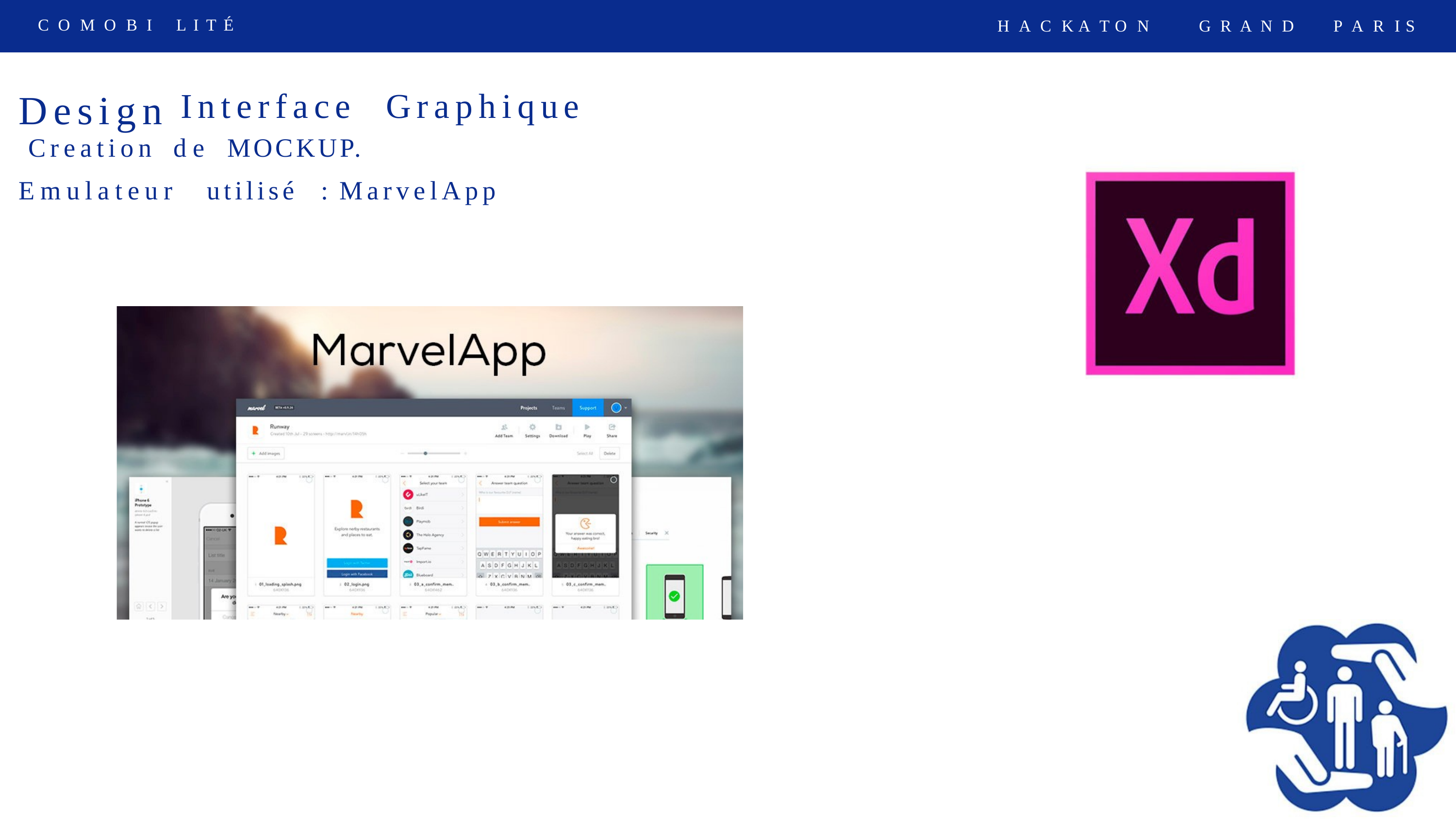

C  O  M  O  B  I
L I T É
H  A  C  K A  T O  N
G  R  A  N  D
P  A  R  I S
Design
Creation
Interface  Graphique
de
MOCKUP.

Emulateur
utilisé
:
MarvelApp